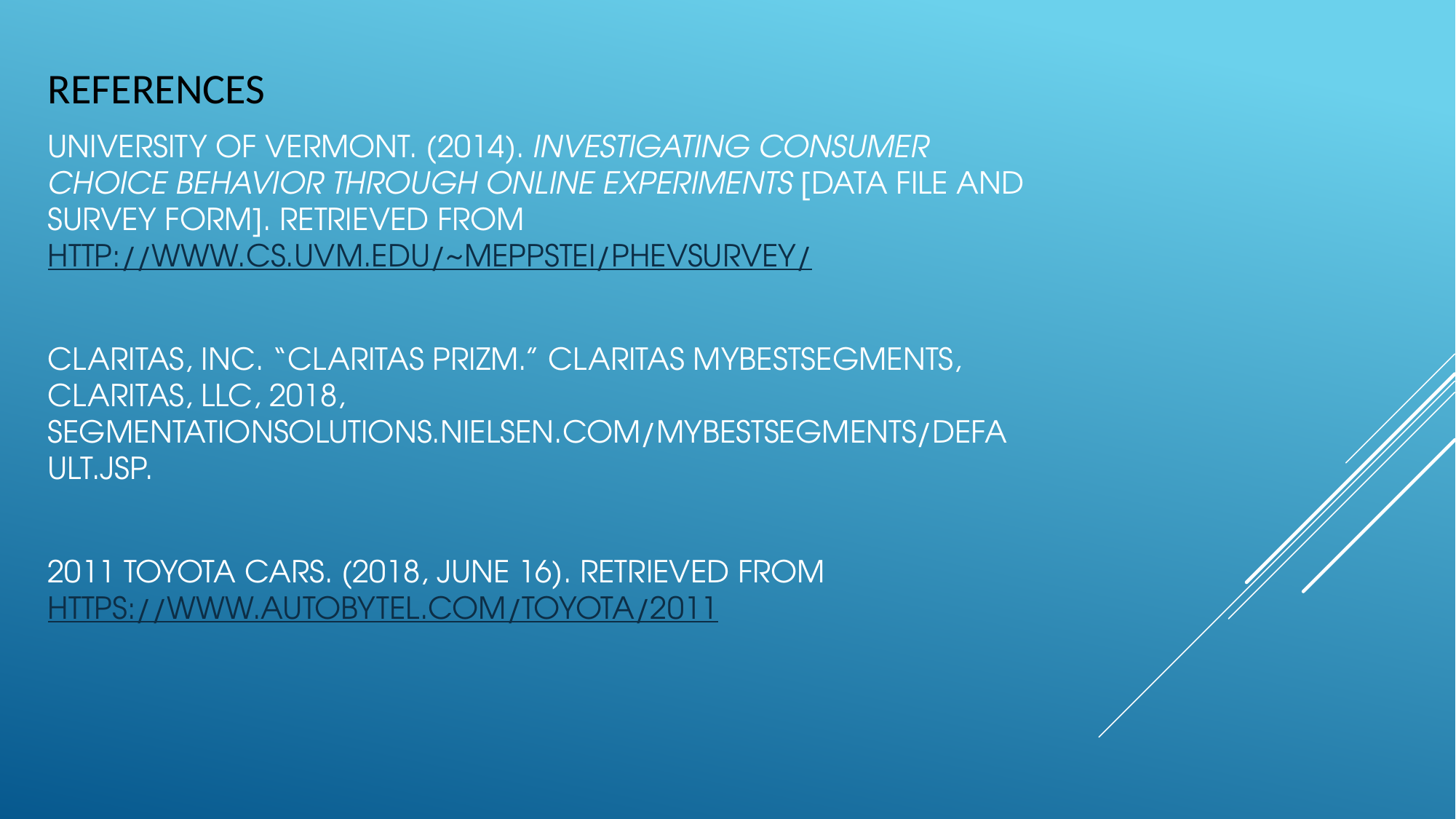

References
University of Vermont. (2014). Investigating consumer choice behavior through online experiments [Data file and survey form]. Retrieved from http://www.cs.uvm.edu/~meppstei/PHEVsurvey/

Claritas, Inc. “Claritas PRIZM.” CLARITAS MyBestSegments, Claritas, LLC, 2018, segmentationsolutions.nielsen.com/mybestsegments/Default.jsp.

2011 Toyota Cars. (2018, June 16). Retrieved from https://www.autobytel.com/toyota/2011